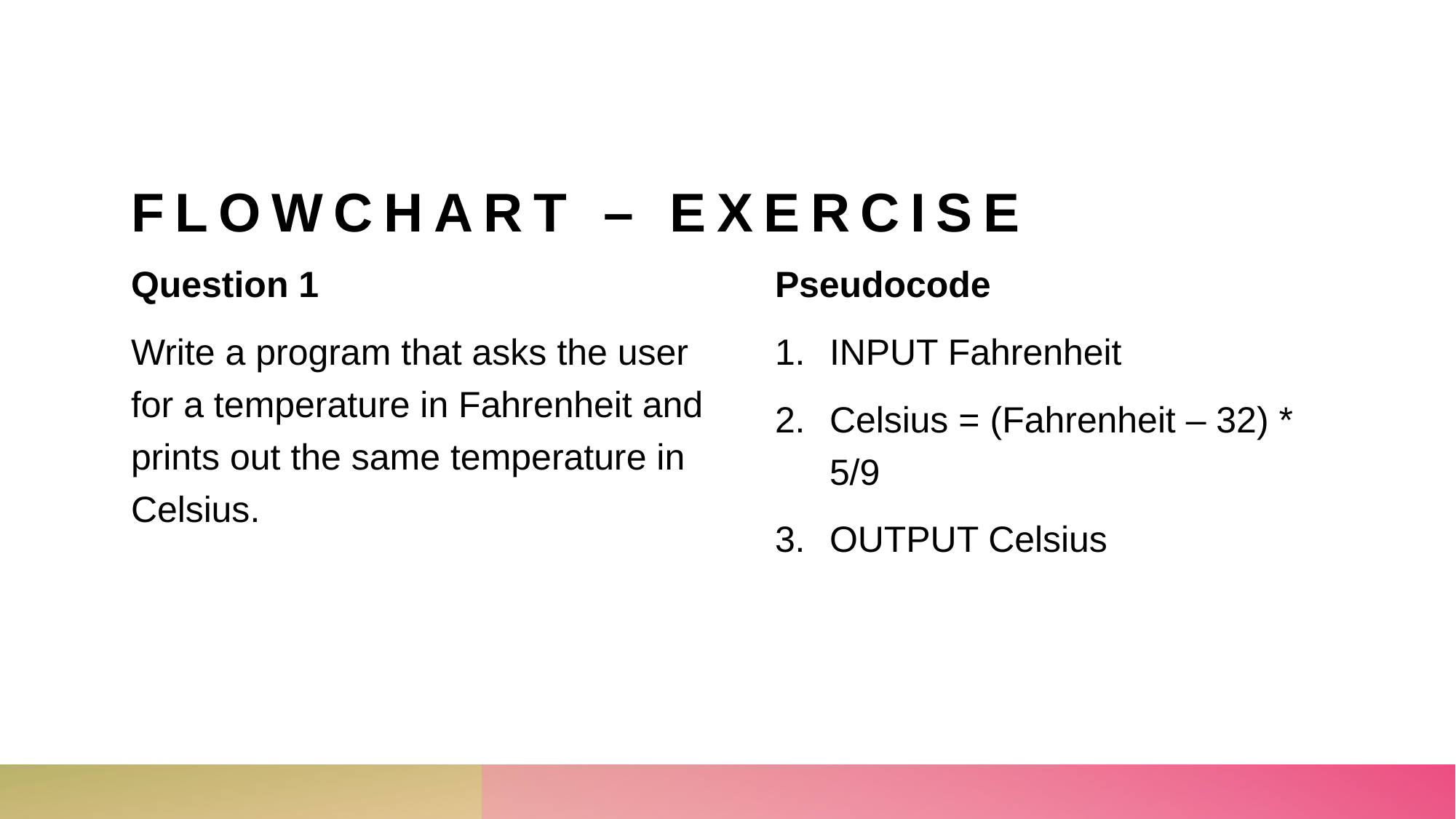

# FLOWCHART – Exercise
Question 1
Write a program that asks the user for a temperature in Fahrenheit and prints out the same temperature in Celsius.
Pseudocode
INPUT Fahrenheit
Celsius = (Fahrenheit – 32) * 5/9
OUTPUT Celsius